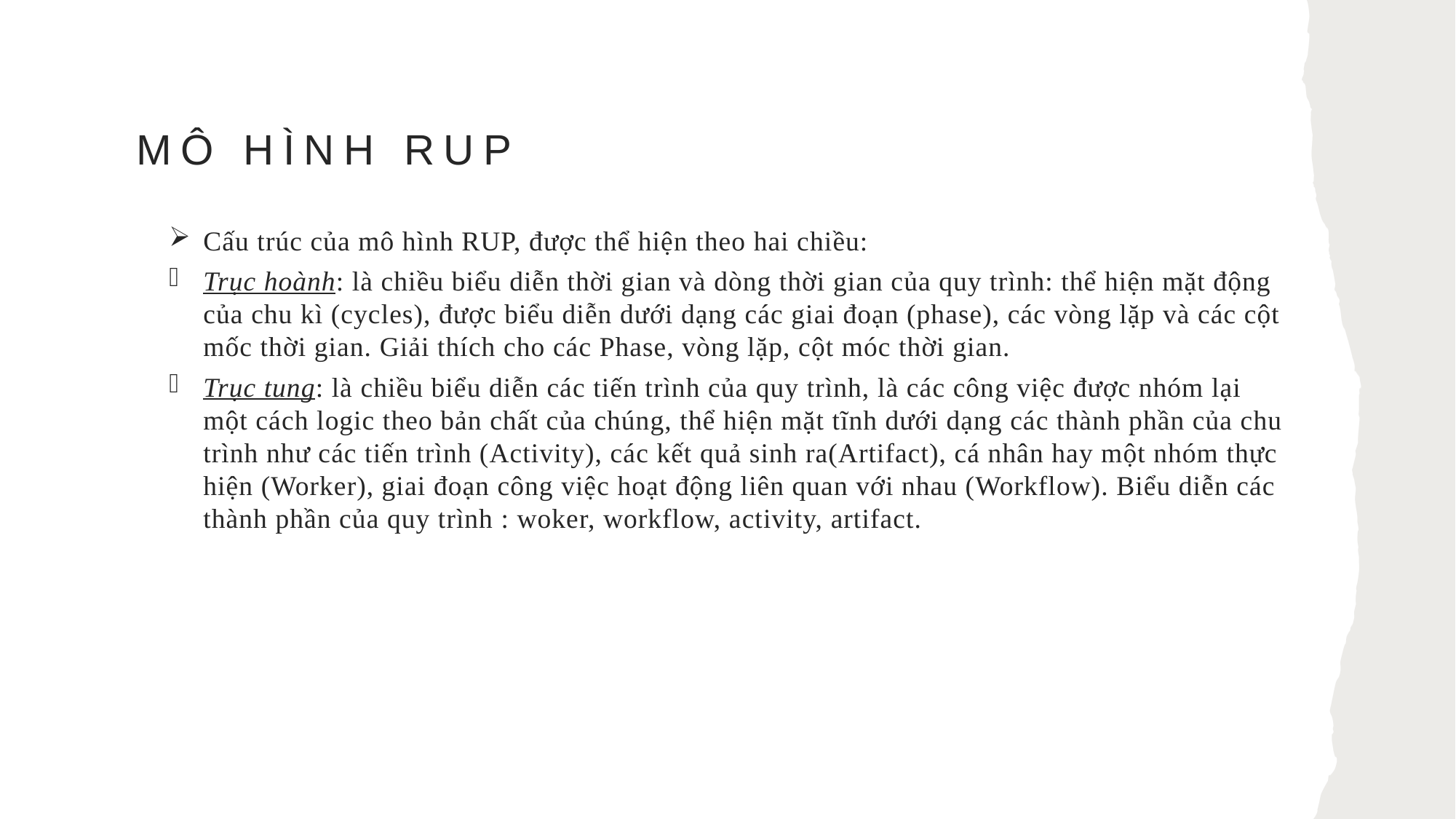

# mô hình rup
Cấu trúc của mô hình RUP, được thể hiện theo hai chiều:
Trục hoành: là chiều biểu diễn thời gian và dòng thời gian của quy trình: thể hiện mặt động của chu kì (cycles), được biểu diễn dưới dạng các giai đoạn (phase), các vòng lặp và các cột mốc thời gian. Giải thích cho các Phase, vòng lặp, cột móc thời gian.
Trục tung: là chiều biểu diễn các tiến trình của quy trình, là các công việc được nhóm lại một cách logic theo bản chất của chúng, thể hiện mặt tĩnh dưới dạng các thành phần của chu trình như các tiến trình (Activity), các kết quả sinh ra(Artifact), cá nhân hay một nhóm thực hiện (Worker), giai đoạn công việc hoạt động liên quan với nhau (Workflow). Biểu diễn các thành phần của quy trình : woker, workflow, activity, artifact.